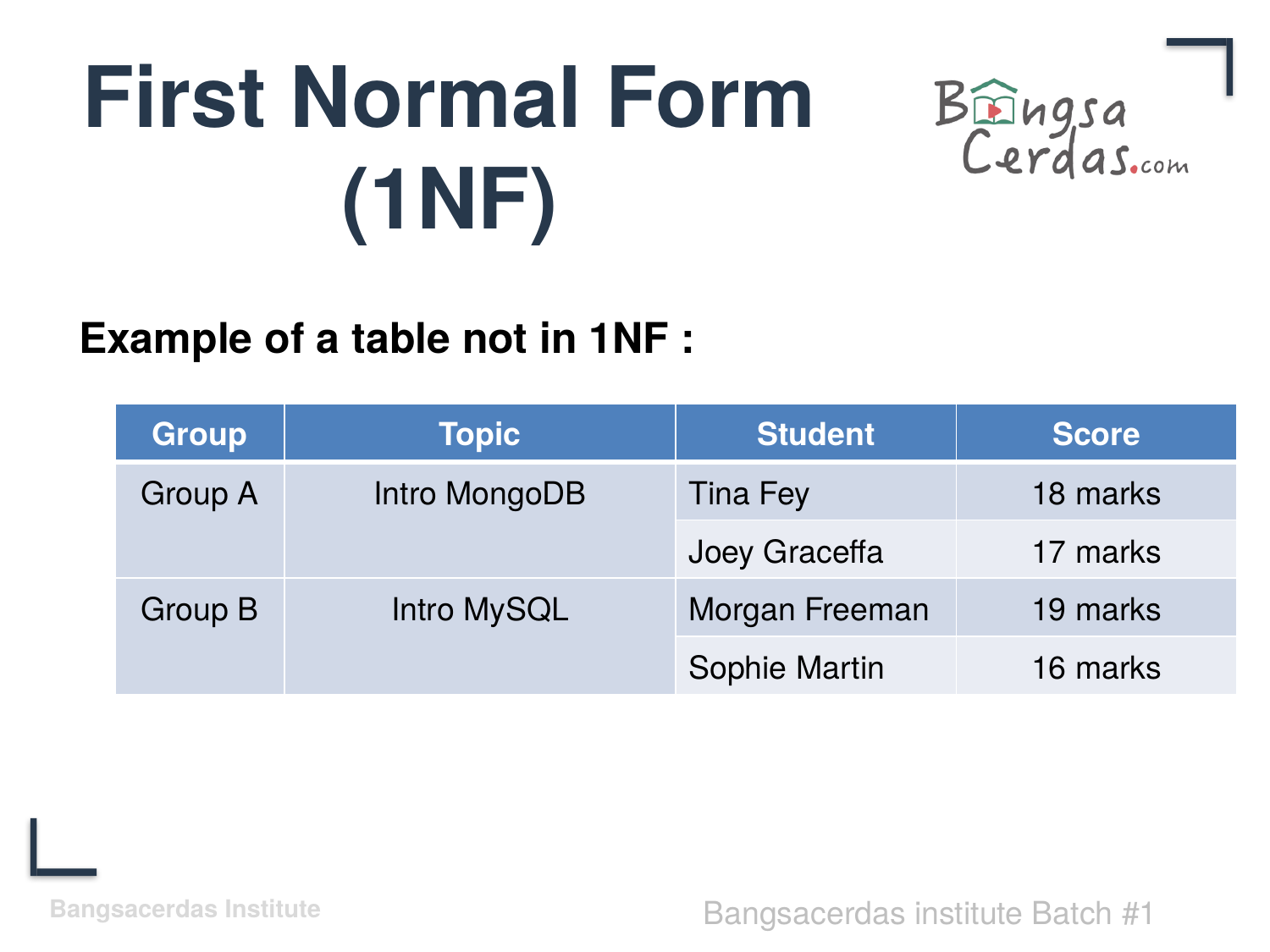

# First Normal Form (1NF)
Example of a table not in 1NF :
| Group | Topic | Student | Score |
| --- | --- | --- | --- |
| Group A | Intro MongoDB | Tina Fey | 18 marks |
|  |  | Joey Graceffa | 17 marks |
| Group B | Intro MySQL | Morgan Freeman | 19 marks |
|  |  | Sophie Martin | 16 marks |